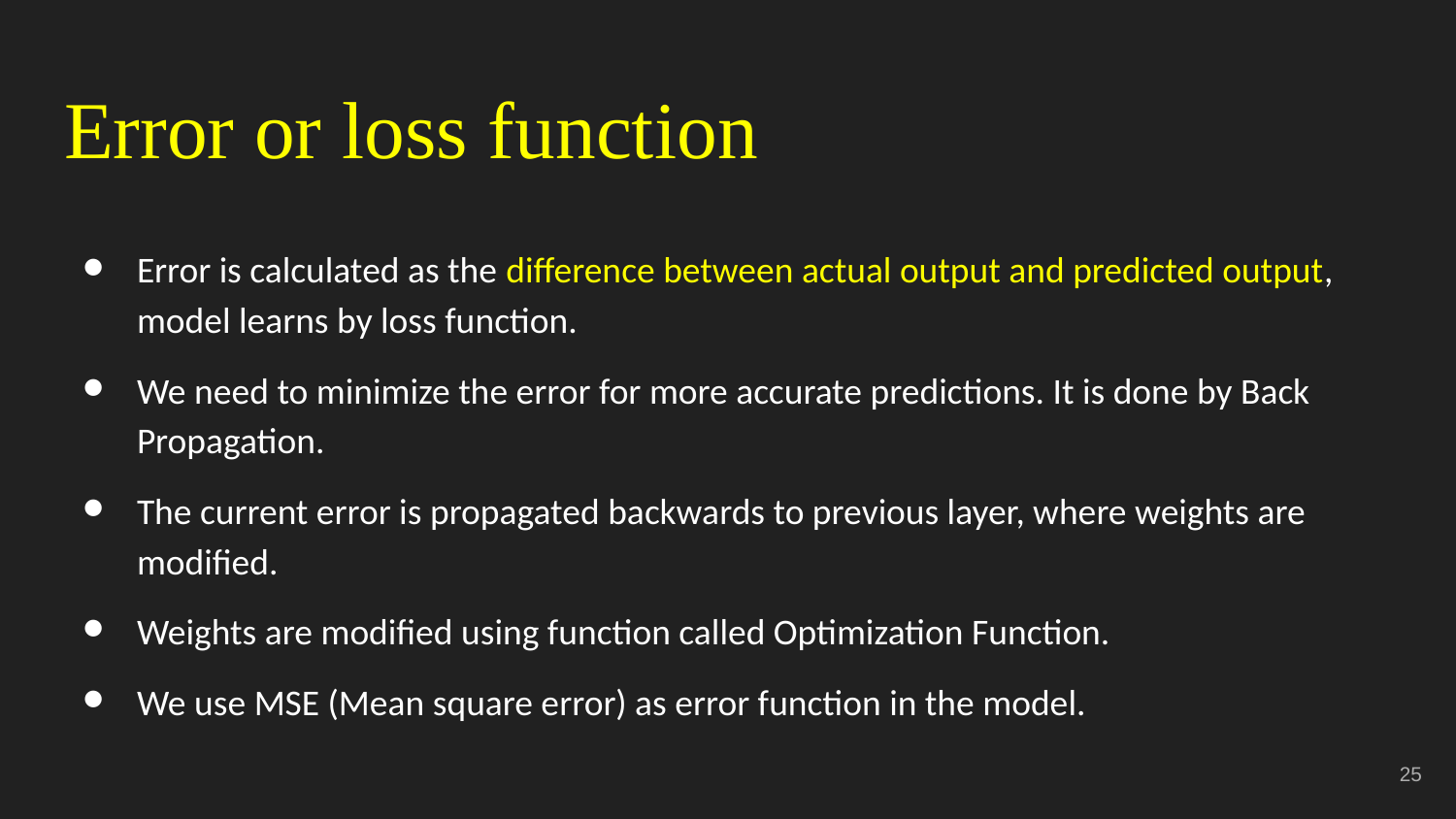

# Error or loss function
Error is calculated as the difference between actual output and predicted output, model learns by loss function.
We need to minimize the error for more accurate predictions. It is done by Back Propagation.
The current error is propagated backwards to previous layer, where weights are modified.
Weights are modified using function called Optimization Function.
We use MSE (Mean square error) as error function in the model.
25